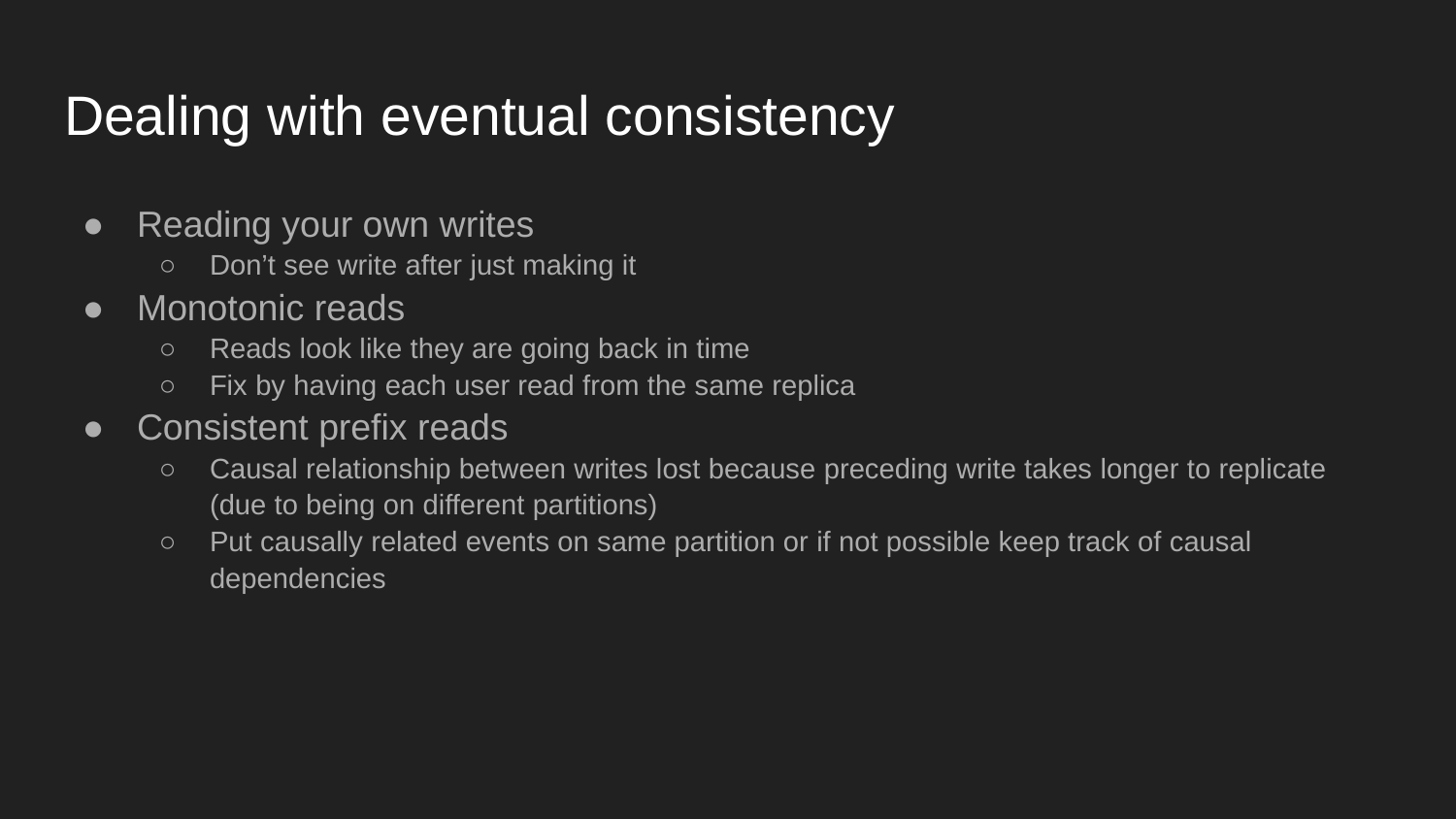

# Dealing with eventual consistency
Reading your own writes
Don’t see write after just making it
Monotonic reads
Reads look like they are going back in time
Fix by having each user read from the same replica
Consistent prefix reads
Causal relationship between writes lost because preceding write takes longer to replicate (due to being on different partitions)
Put causally related events on same partition or if not possible keep track of causal dependencies